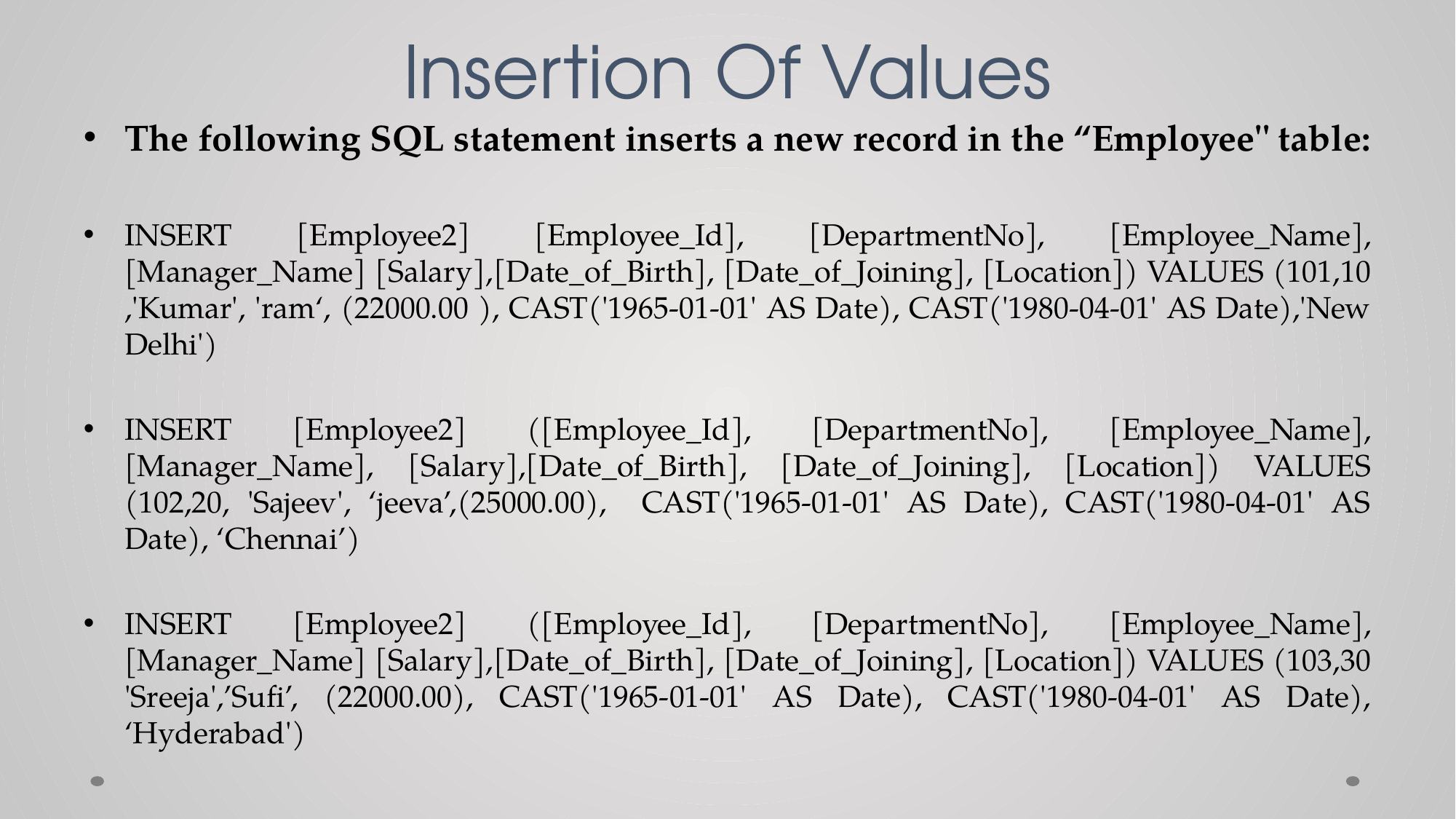

# Insertion Of Values
The following SQL statement inserts a new record in the “Employee" table:

INSERT [Employee2] [Employee_Id], [DepartmentNo], [Employee_Name], [Manager_Name] [Salary],[Date_of_Birth], [Date_of_Joining], [Location]) VALUES (101,10 ,'Kumar', 'ram‘, (22000.00 ), CAST('1965-01-01' AS Date), CAST('1980-04-01' AS Date),'New Delhi')

INSERT [Employee2] ([Employee_Id], [DepartmentNo], [Employee_Name], [Manager_Name], [Salary],[Date_of_Birth], [Date_of_Joining], [Location]) VALUES (102,20, 'Sajeev', ‘jeeva’,(25000.00),  CAST('1965-01-01' AS Date), CAST('1980-04-01' AS Date), ‘Chennai’)

INSERT [Employee2] ([Employee_Id], [DepartmentNo], [Employee_Name], [Manager_Name] [Salary],[Date_of_Birth], [Date_of_Joining], [Location]) VALUES (103,30 'Sreeja',’Sufi’, (22000.00), CAST('1965-01-01' AS Date), CAST('1980-04-01' AS Date), ‘Hyderabad')